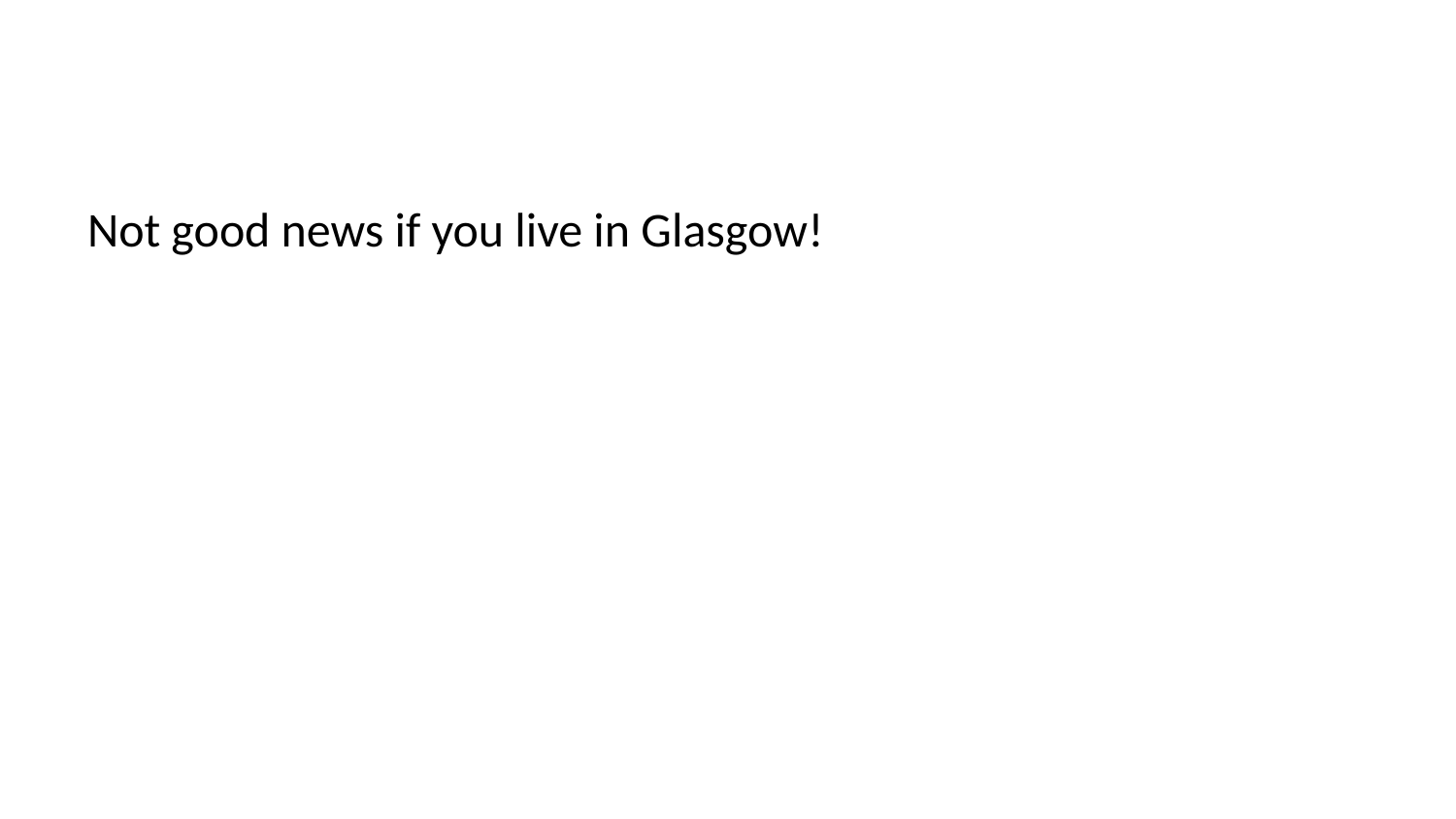

Not good news if you live in Glasgow!